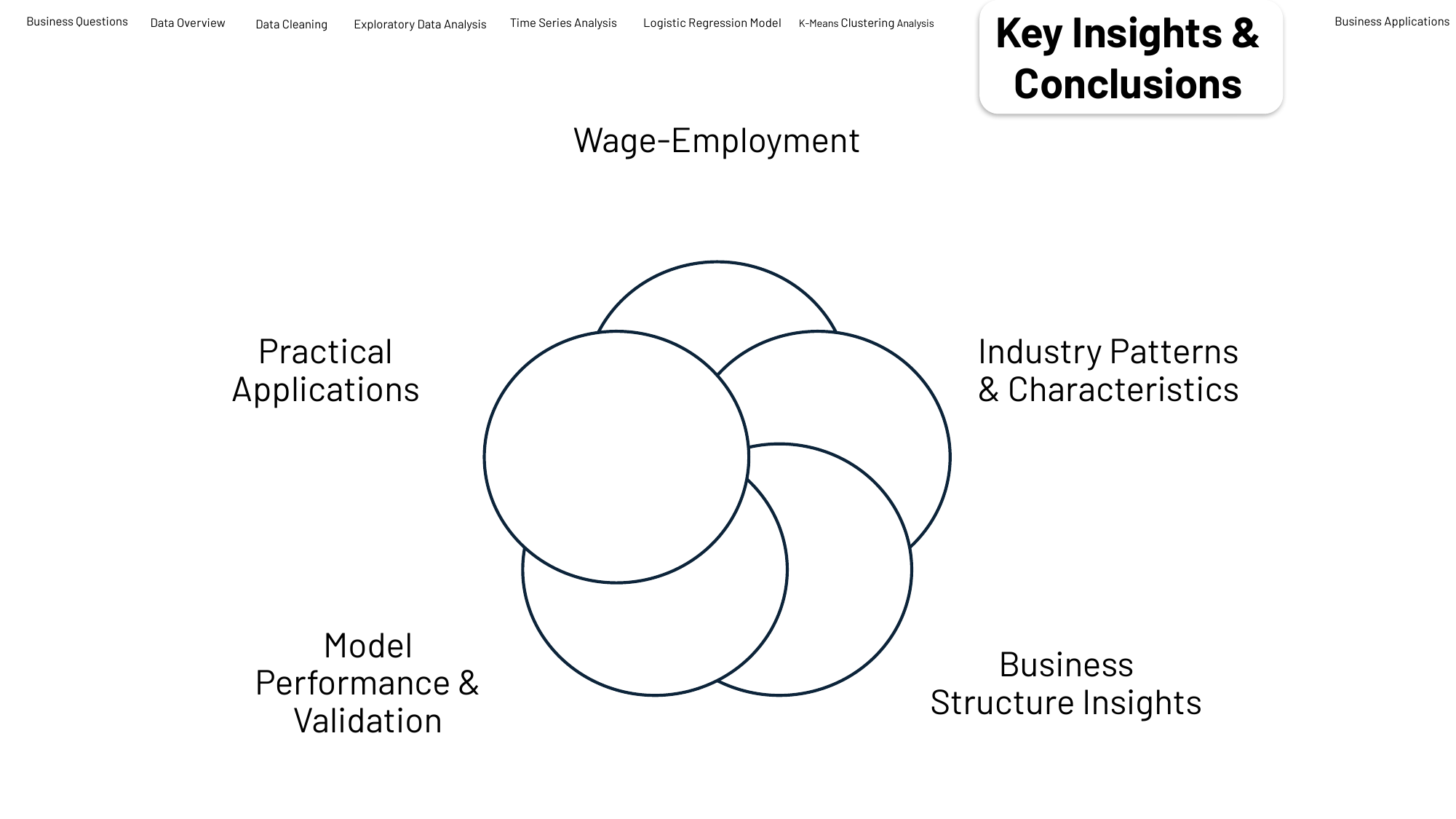

Key Insights & Conclusions

Business Questions
Business Applications
K-Means Clustering Analysis
Data Overview
Time Series Analysis
Logistic Regression Model
Data Cleaning
Exploratory Data Analysis
Wage-Employment

Practical Applications
Industry Patterns & Characteristics

Model Performance & Validation
Business Structure Insights